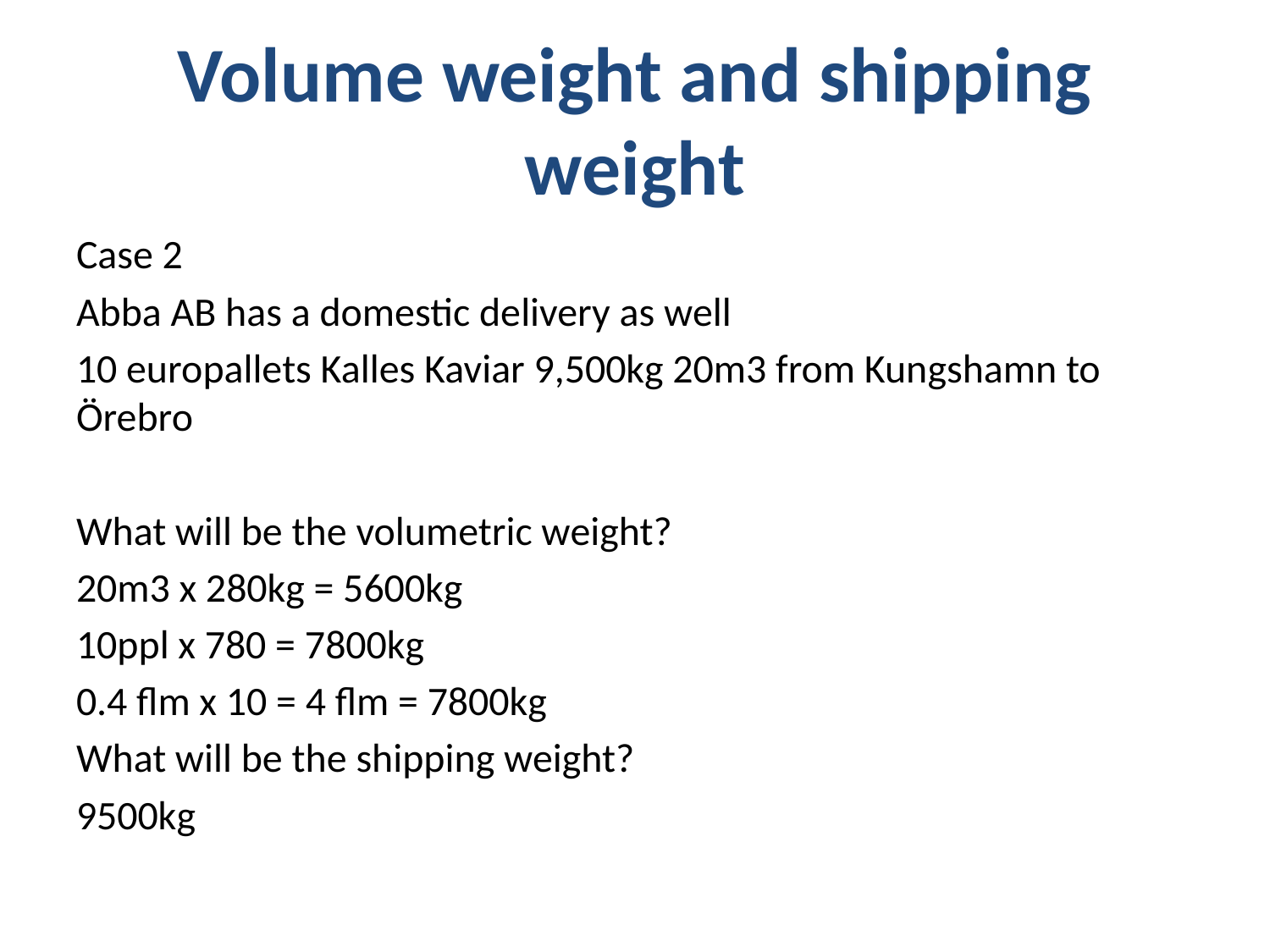

# Volume weight and shipping weight
Case 2
Abba AB has a domestic delivery as well
10 europallets Kalles Kaviar 9,500kg 20m3 from Kungshamn to Örebro

What will be the volumetric weight?
20m3 x 280kg = 5600kg
10ppl x 780 = 7800kg
0.4 flm x 10 = 4 flm = 7800kg
What will be the shipping weight?
9500kg